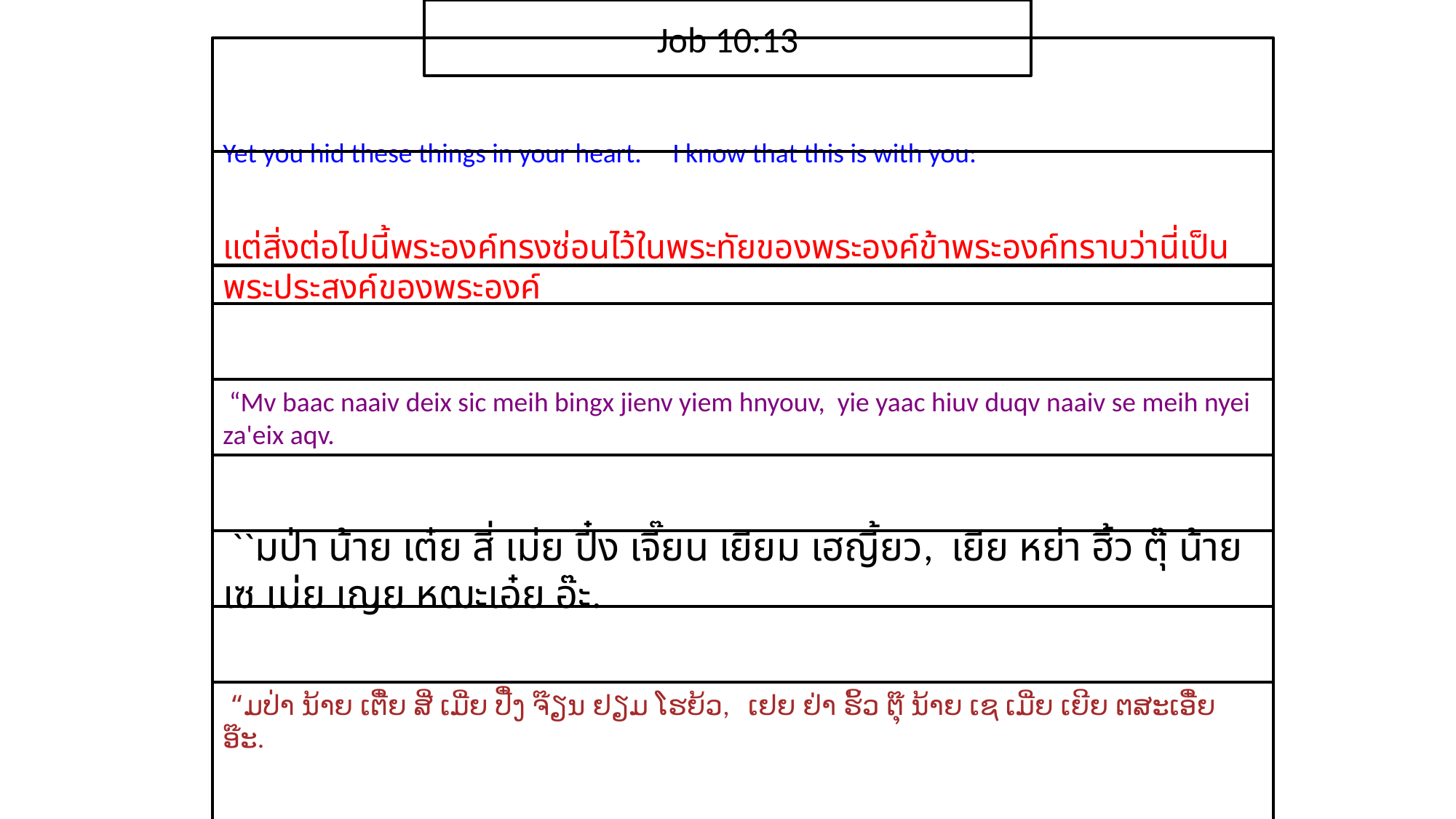

Job 10:13
Yet you hid these things in your heart.     I know that this is with you:
แต่​สิ่ง​ต่อไปนี้​พระ​องค์​ทรง​ซ่อน​ไว้​ใน​พระ​ทัย​ของ​พระ​องค์ข้า​พระ​องค์​ทราบ​ว่า​นี่​เป็น​พระ​ประสงค์​ของ​พระ​องค์
 “Mv baac naaiv deix sic meih bingx jienv yiem hnyouv,  yie yaac hiuv duqv naaiv se meih nyei za'eix aqv.
 ``มป่า น้าย เต๋ย สี่ เม่ย ปี๋ง เจี๊ยน เยียม เฮญี้ยว,  เยีย หย่า ฮิ้ว ตุ๊ น้าย เซ เม่ย เญย หฒะเอ๋ย อ๊ะ.
 “ມປ່າ ນ້າຍ ເຕີ໋ຍ ສີ່ ເມີ່ຍ ປີ໋ງ ຈ໊ຽນ ຢຽມ ໂຮຍ້ວ,   ເຢຍ ຢ່າ ຮິ້ວ ຕຸ໊ ນ້າຍ ເຊ ເມີ່ຍ ເຍີຍ ຕສະເອີ໋ຍ ອ໊ະ.